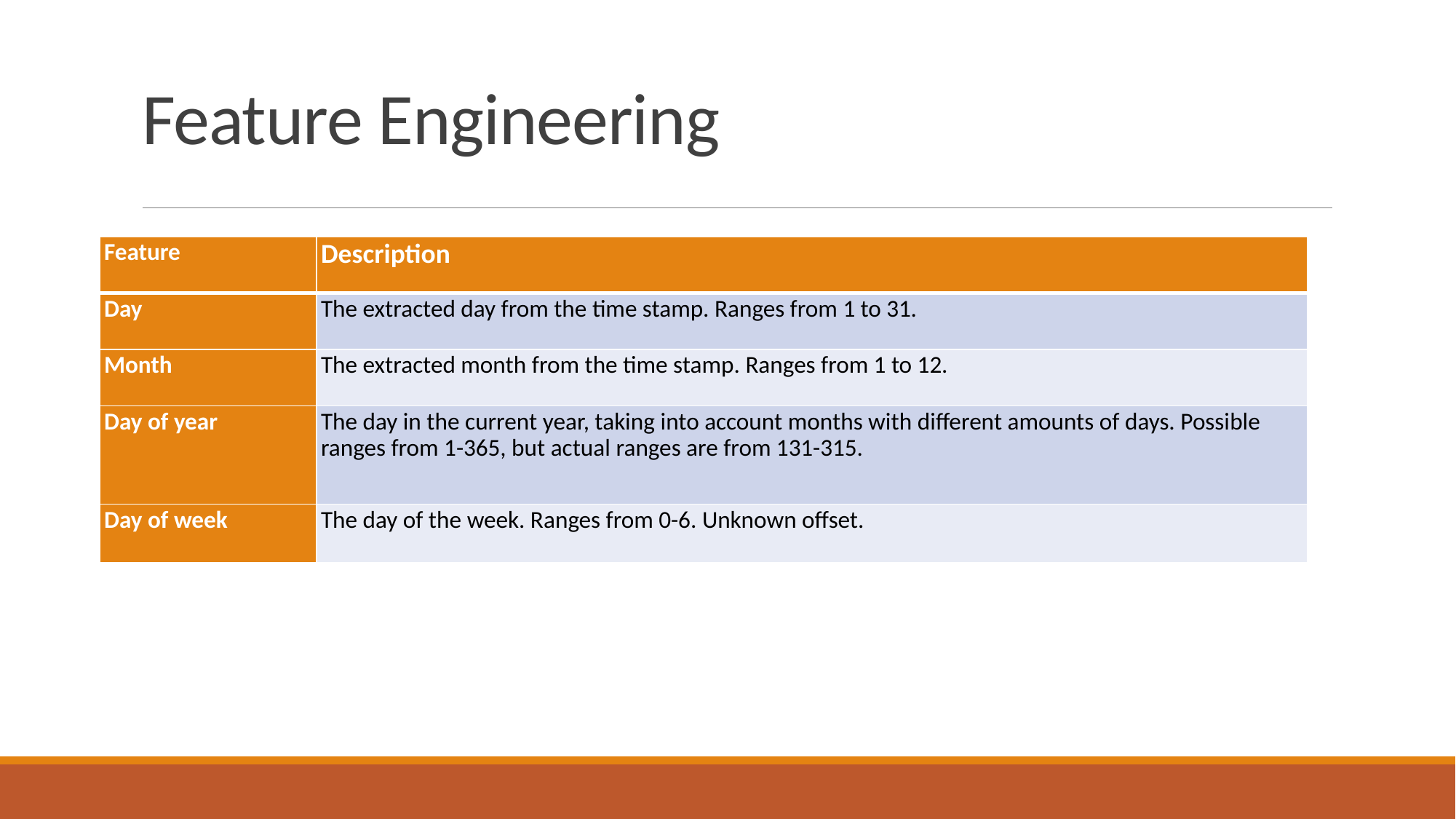

# Feature Engineering
| Feature | Description |
| --- | --- |
| Day | The extracted day from the time stamp. Ranges from 1 to 31. |
| Month | The extracted month from the time stamp. Ranges from 1 to 12. |
| Day of year | The day in the current year, taking into account months with different amounts of days. Possible ranges from 1-365, but actual ranges are from 131-315. |
| Day of week | The day of the week. Ranges from 0-6. Unknown offset. |